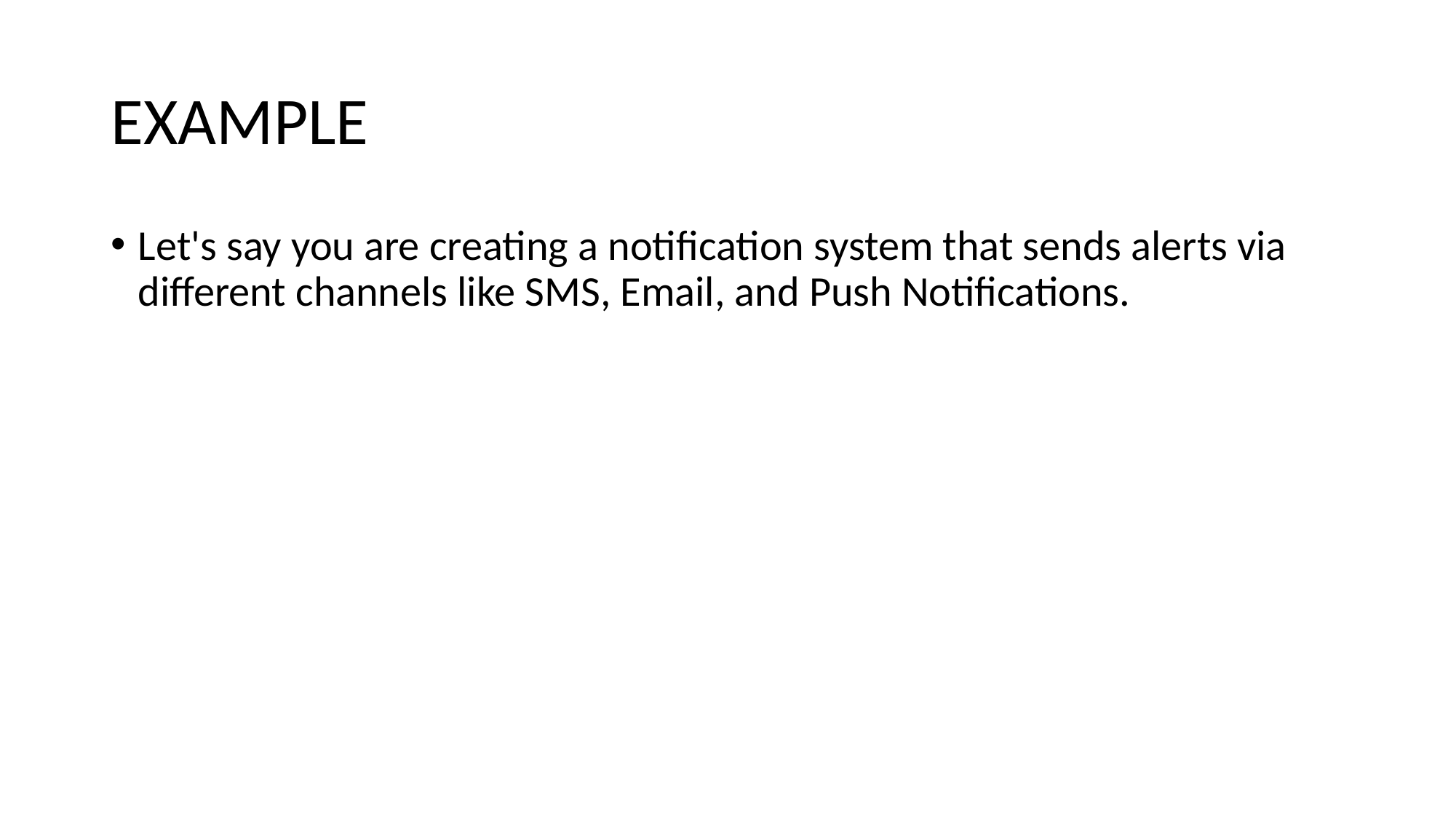

# EXAMPLE
Let's say you are creating a notification system that sends alerts via different channels like SMS, Email, and Push Notifications.